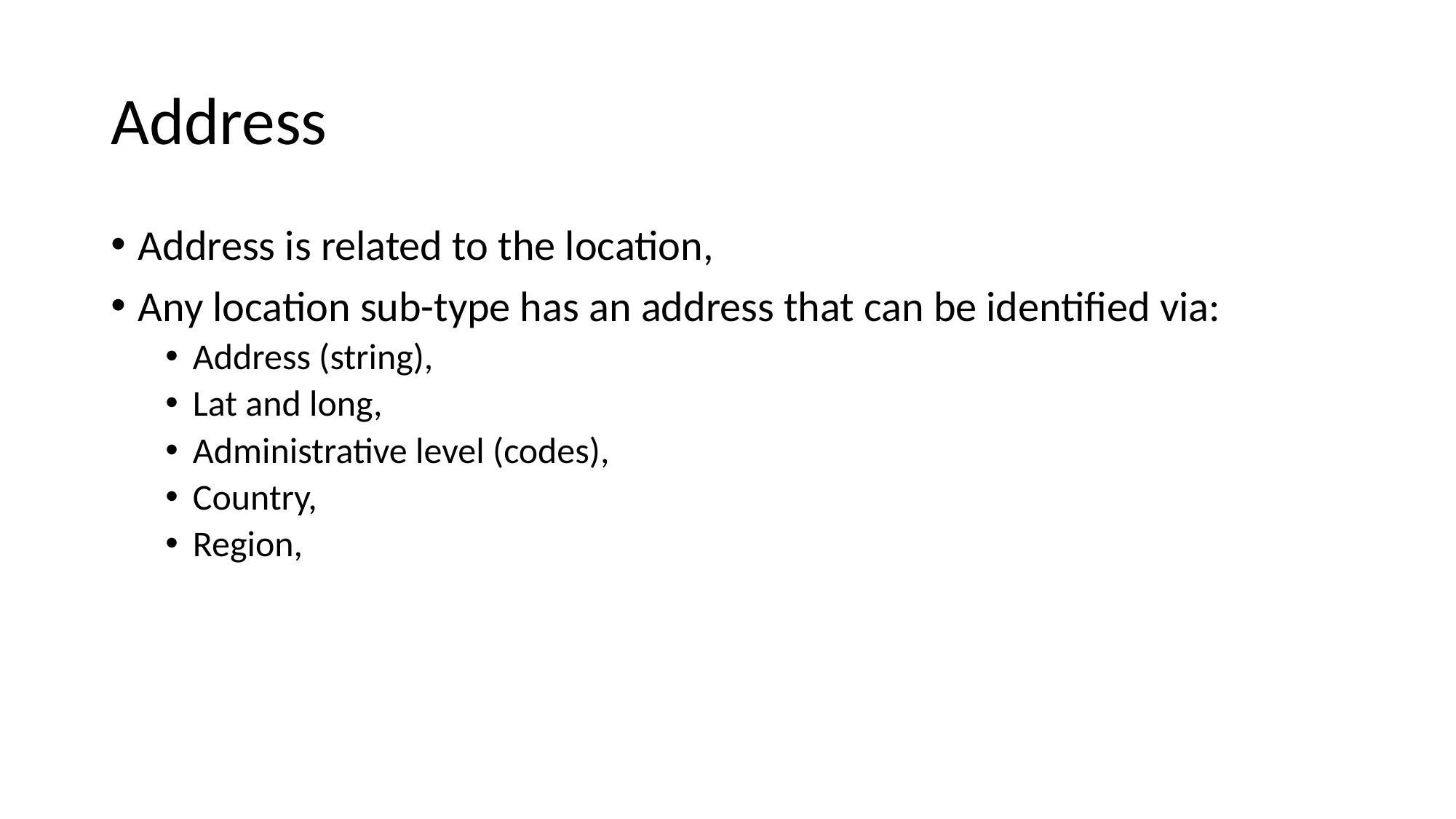

# Address
Address is related to the location,
Any location sub-type has an address that can be identified via:
Address (string),
Lat and long,
Administrative level (codes),
Country,
Region,